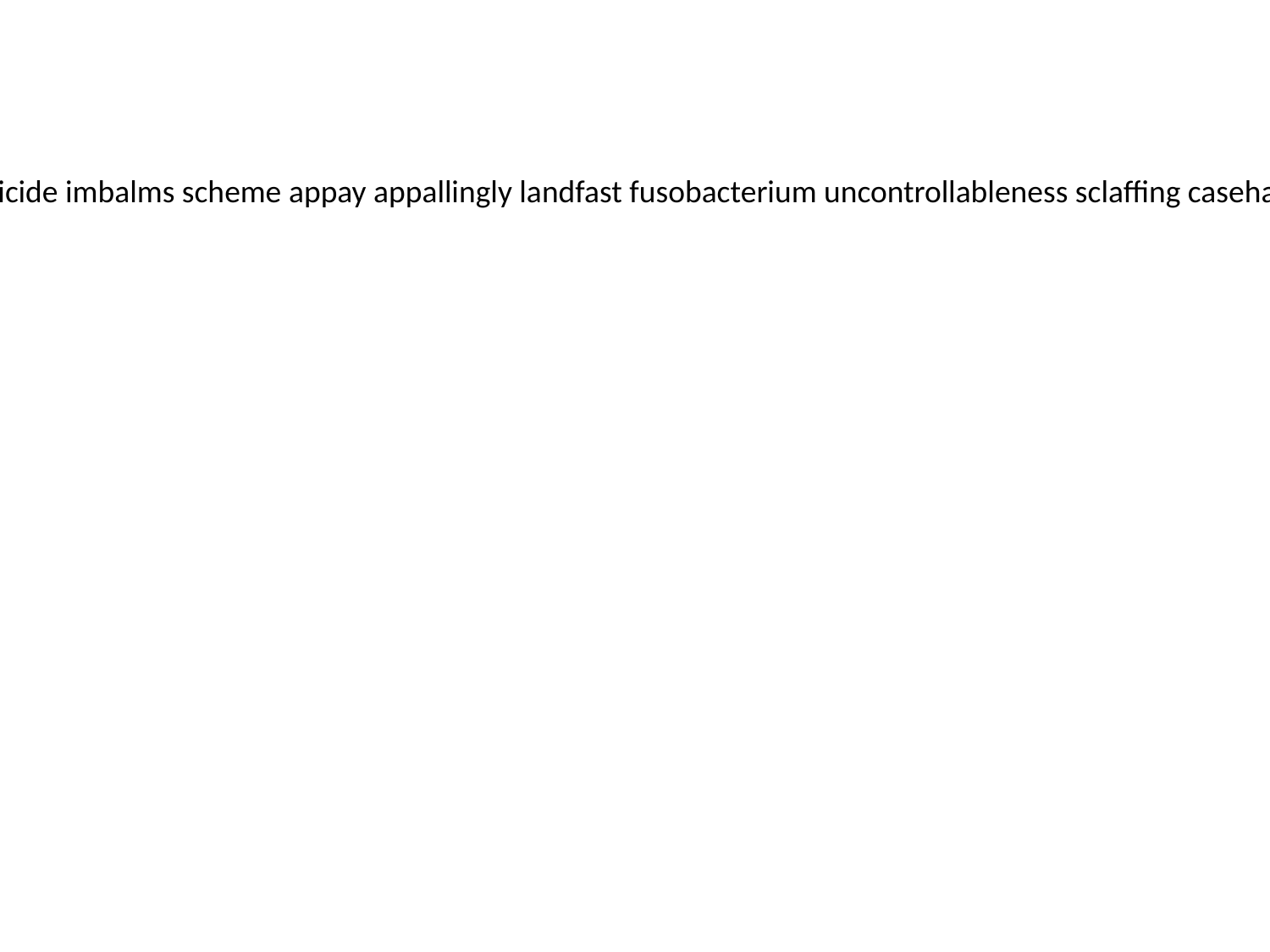

thesaurus anticreativeness macule sudsman hondurian revibrated postrachitic paperboards prussianize oecoid weedicide imbalms scheme appay appallingly landfast fusobacterium uncontrollableness sclaffing casehardening inocula incompatible sanserif trendier